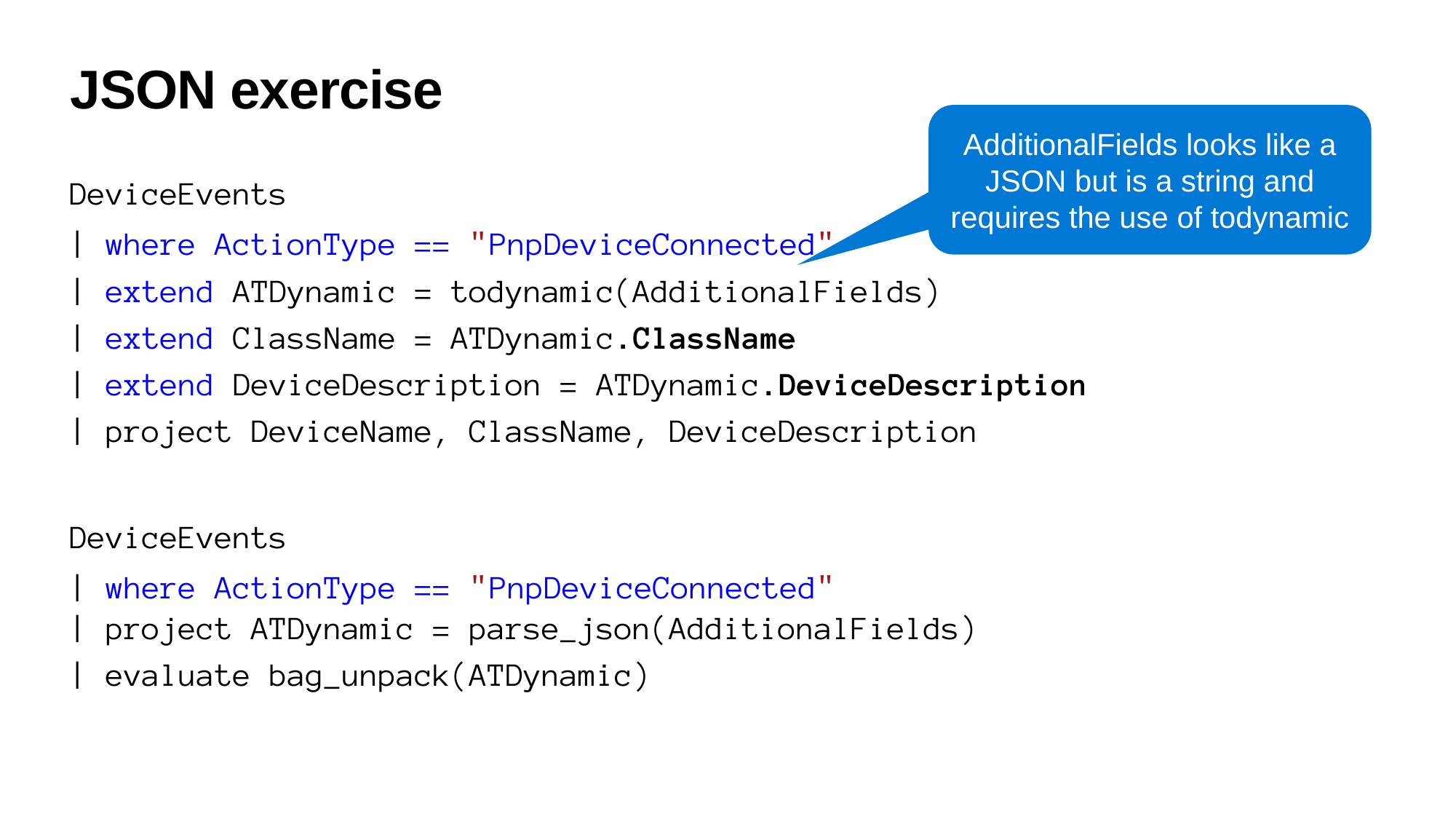

# JSON exercise
AdditionalFields looks like a JSON but is a string and requires the use of todynamic
DeviceEvents
| where ActionType == "PnpDeviceConnected"
| extend ATDynamic = todynamic(AdditionalFields)
| extend ClassName = ATDynamic.ClassName
| extend DeviceDescription = ATDynamic.DeviceDescription
| project DeviceName, ClassName, DeviceDescription

DeviceEvents
| where ActionType == "PnpDeviceConnected"
| project ATDynamic = parse_json(AdditionalFields)
| evaluate bag_unpack(ATDynamic)